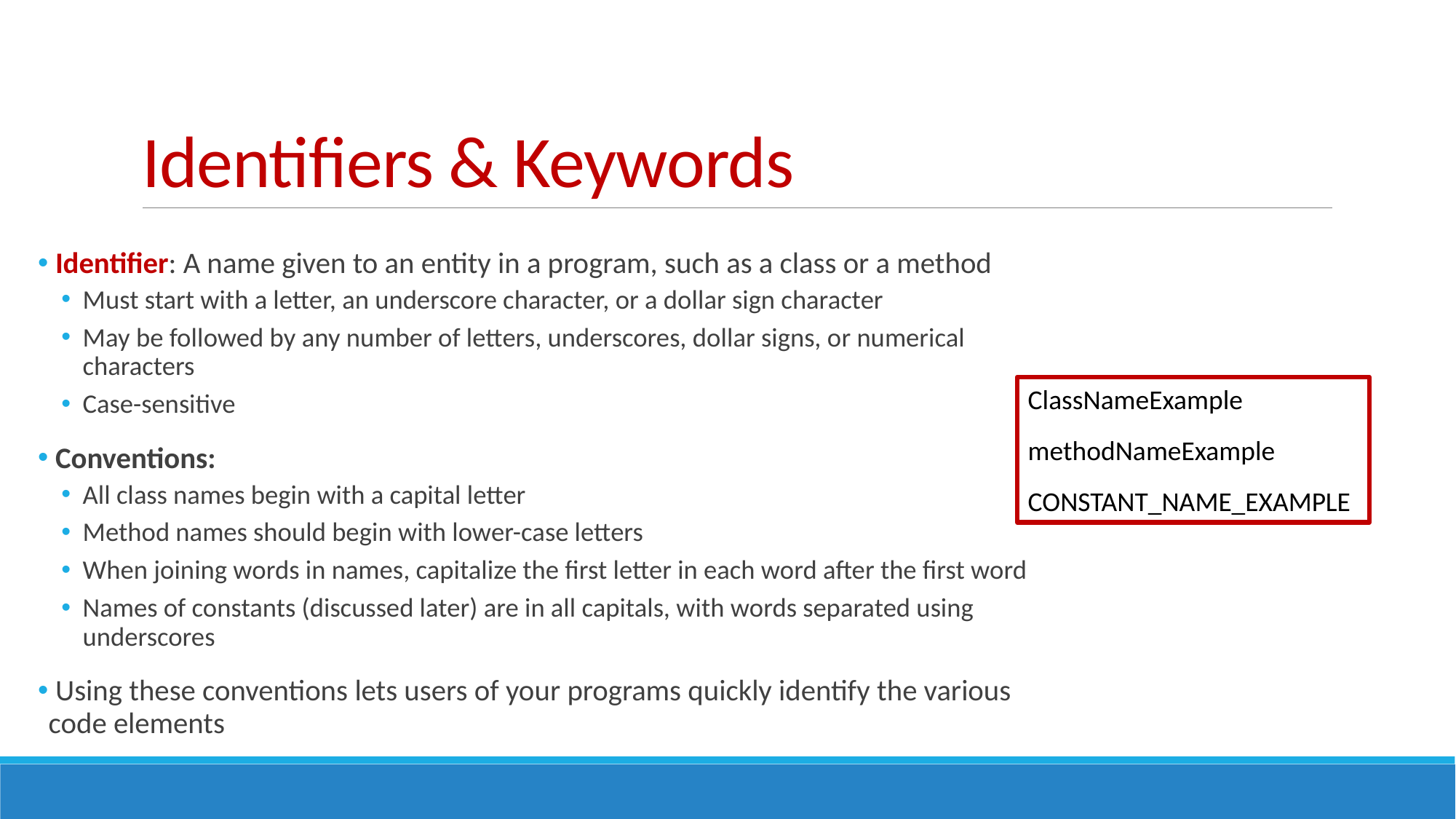

# Identifiers & Keywords
 Identifier: A name given to an entity in a program, such as a class or a method
Must start with a letter, an underscore character, or a dollar sign character
May be followed by any number of letters, underscores, dollar signs, or numerical characters
Case-sensitive
 Conventions:
All class names begin with a capital letter
Method names should begin with lower-case letters
When joining words in names, capitalize the first letter in each word after the first word
Names of constants (discussed later) are in all capitals, with words separated using underscores
 Using these conventions lets users of your programs quickly identify the various code elements

ClassNameExample
methodNameExample
CONSTANT_NAME_EXAMPLE